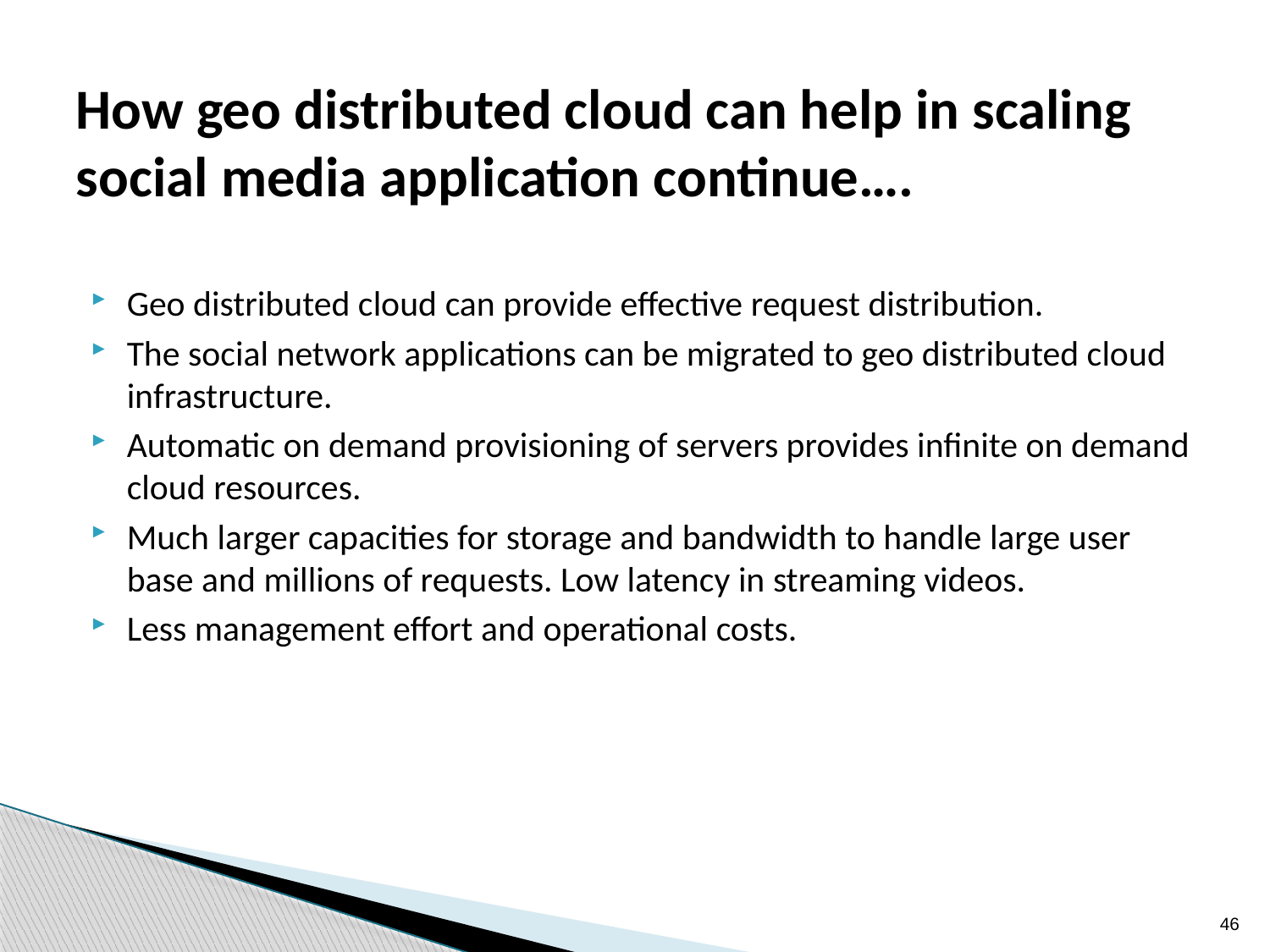

# How geo distributed cloud can help in scaling social media application continue….
Geo distributed cloud can provide effective request distribution.
The social network applications can be migrated to geo distributed cloud infrastructure.
Automatic on demand provisioning of servers provides infinite on demand cloud resources.
Much larger capacities for storage and bandwidth to handle large user base and millions of requests. Low latency in streaming videos.
Less management effort and operational costs.

46